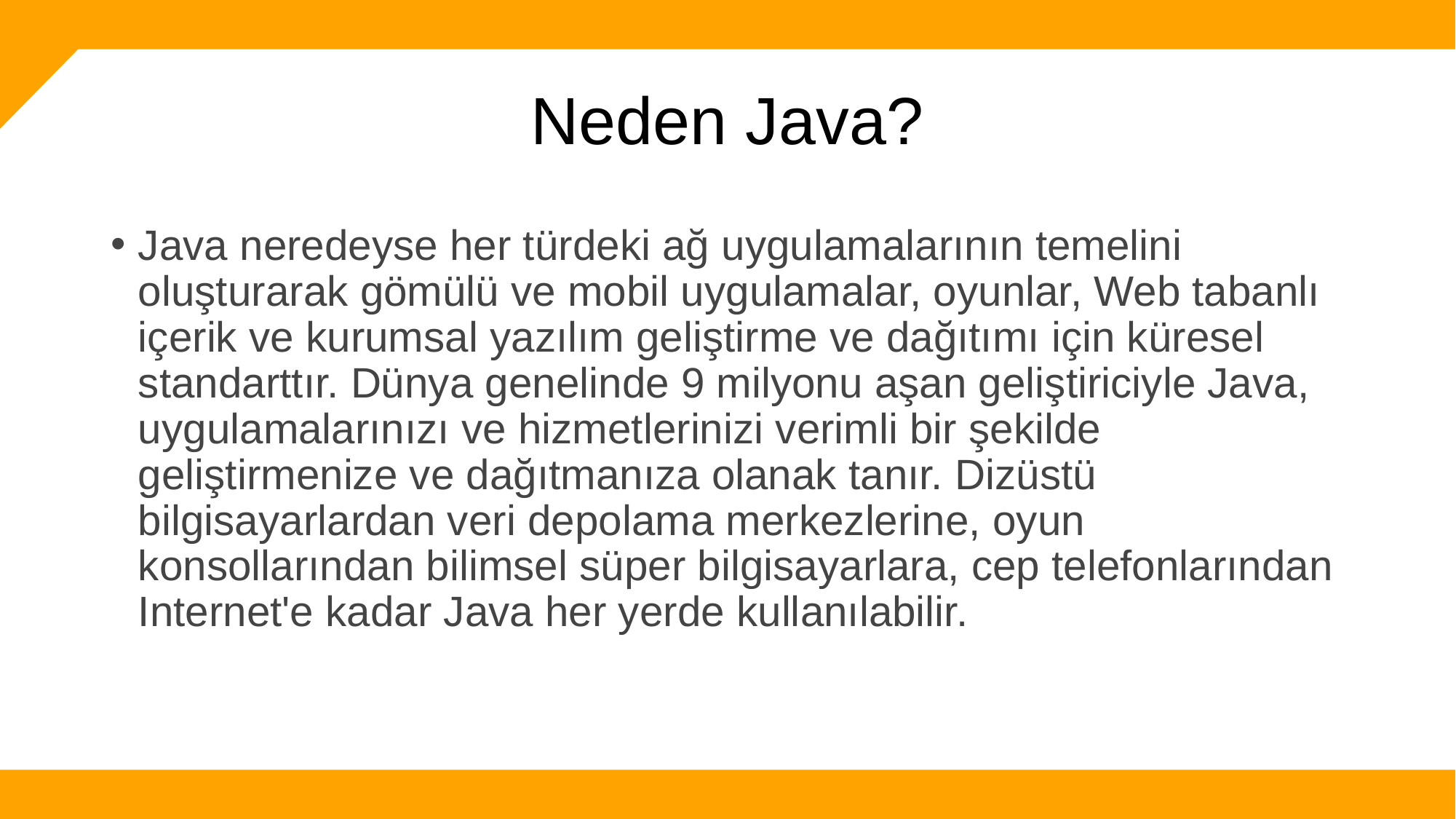

# Neden Java?
Java neredeyse her türdeki ağ uygulamalarının temelini oluşturarak gömülü ve mobil uygulamalar, oyunlar, Web tabanlı içerik ve kurumsal yazılım geliştirme ve dağıtımı için küresel standarttır. Dünya genelinde 9 milyonu aşan geliştiriciyle Java, uygulamalarınızı ve hizmetlerinizi verimli bir şekilde geliştirmenize ve dağıtmanıza olanak tanır. Dizüstü bilgisayarlardan veri depolama merkezlerine, oyun konsollarından bilimsel süper bilgisayarlara, cep telefonlarından Internet'e kadar Java her yerde kullanılabilir.